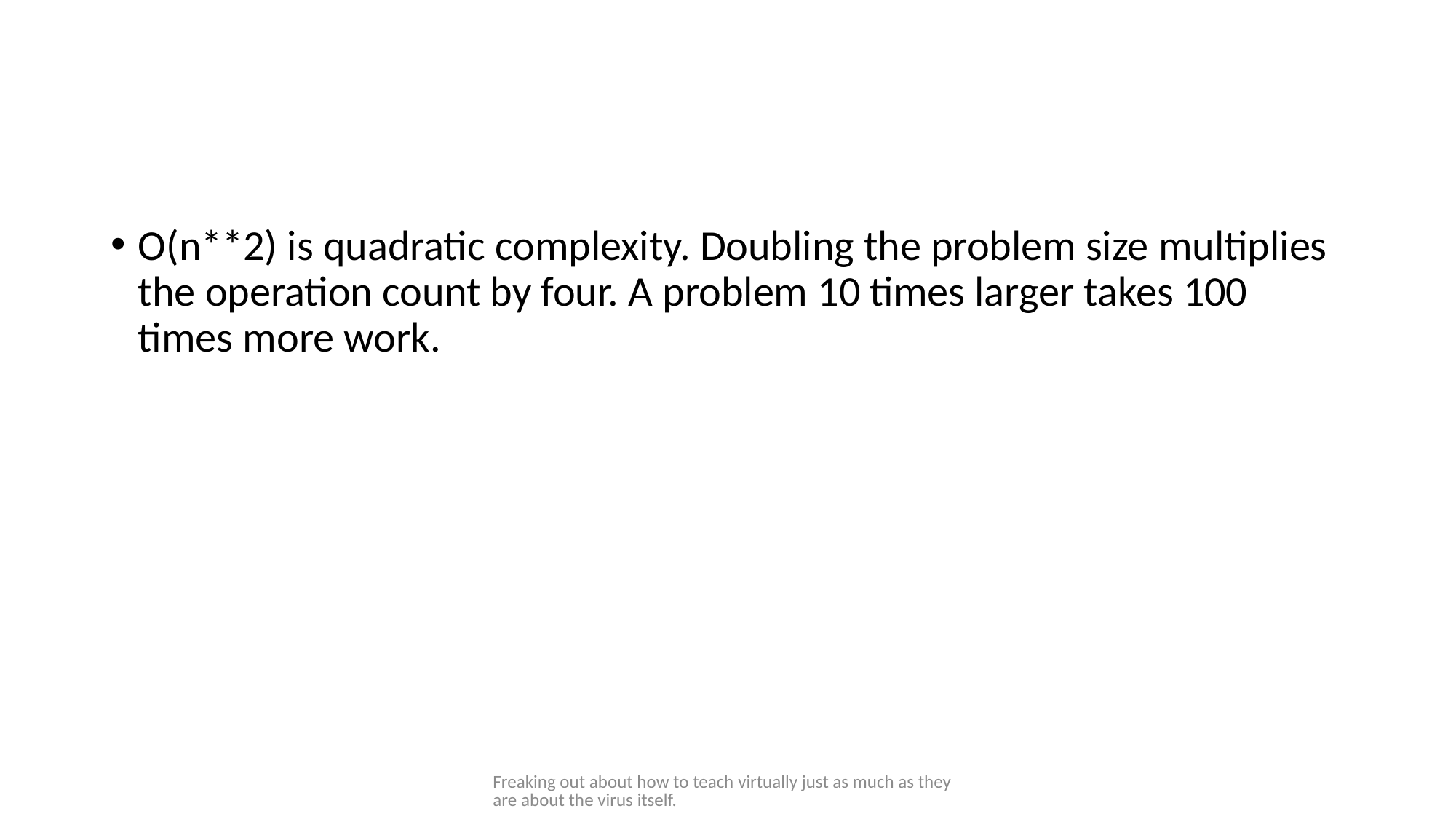

#
O(n**2) is quadratic complexity. Doubling the problem size multiplies the operation count by four. A problem 10 times larger takes 100 times more work.
Freaking out about how to teach virtually just as much as they are about the virus itself.